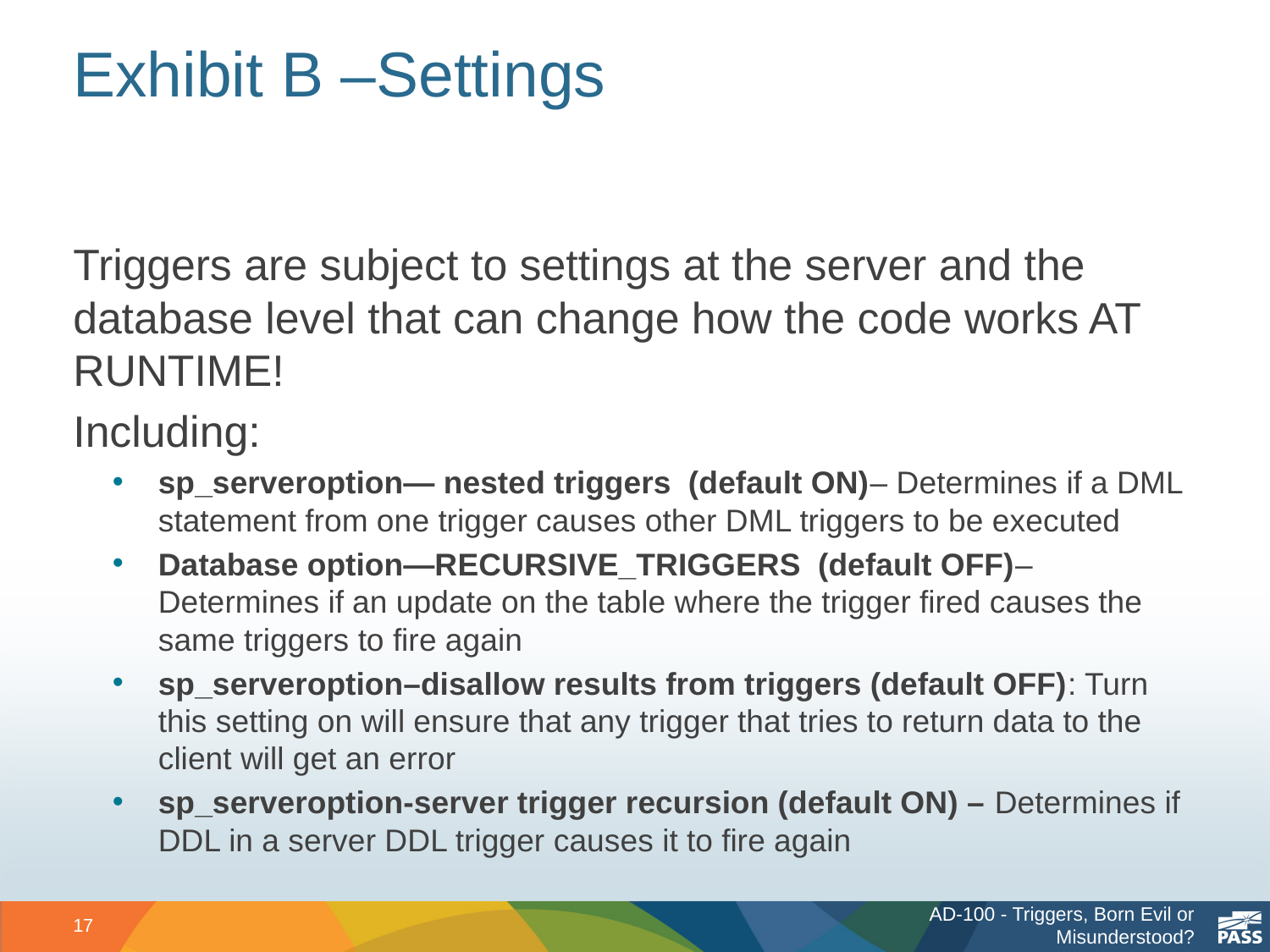

# Exhibit B –Settings
Triggers are subject to settings at the server and the database level that can change how the code works AT RUNTIME!
Including:
sp_serveroption— nested triggers  (default ON)– Determines if a DML statement from one trigger causes other DML triggers to be executed
Database option—RECURSIVE_TRIGGERS  (default OFF)– Determines if an update on the table where the trigger fired causes the same triggers to fire again
sp_serveroption–disallow results from triggers (default OFF): Turn this setting on will ensure that any trigger that tries to return data to the client will get an error
sp_serveroption-server trigger recursion (default ON) – Determines if DDL in a server DDL trigger causes it to fire again

17
AD-100 - Triggers, Born Evil or Misunderstood?